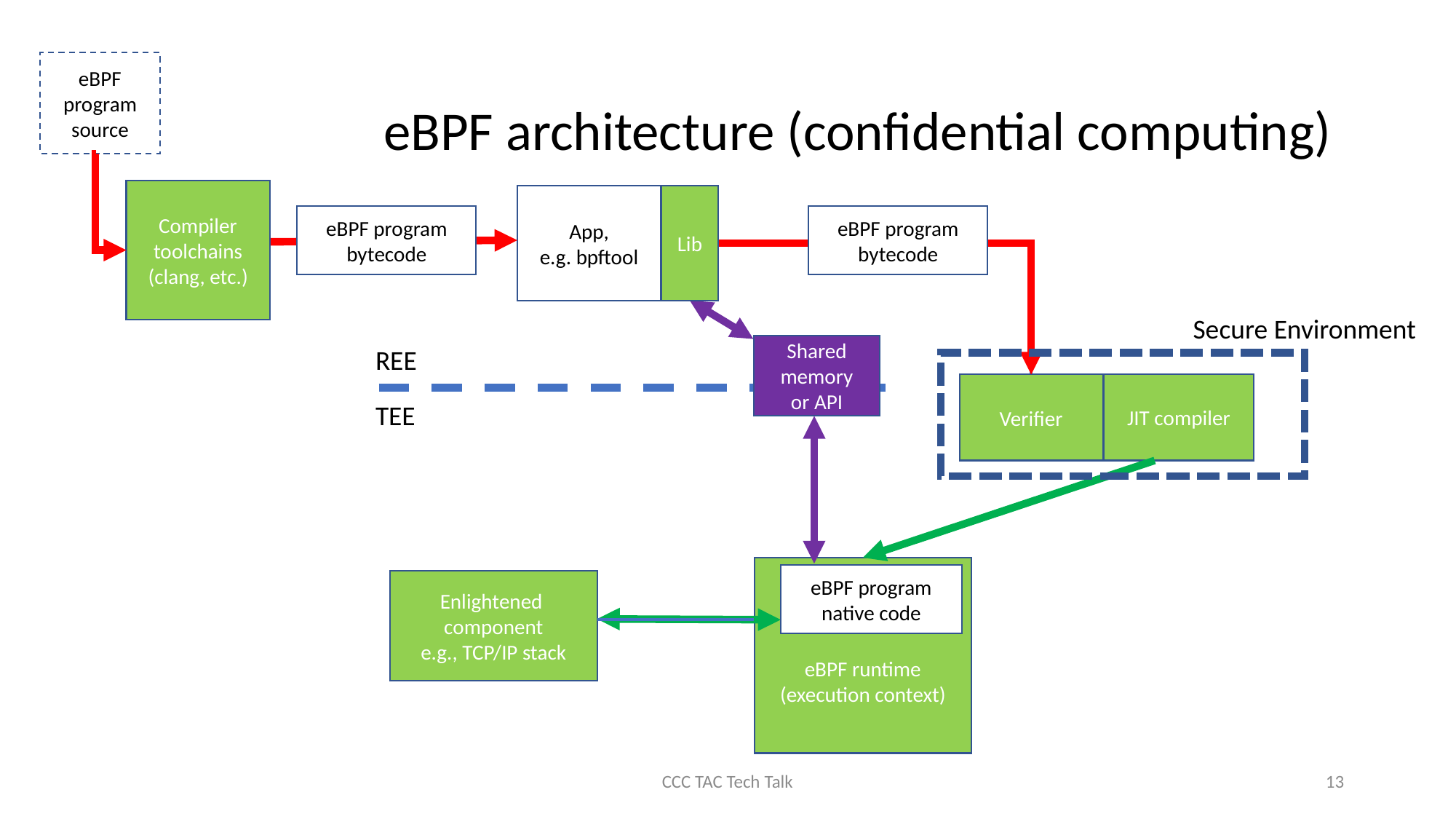

eBPF program source
# eBPF architecture (confidential computing)
Compiler toolchains (clang, etc.)
Lib
App,
e.g. bpftool
eBPF program bytecode
eBPF program bytecode
Secure Environment
Shared memory
or API
REE

JIT compiler
Verifier
TEE

eBPF runtime (execution context)
eBPF program native code
Enlightened
component
e.g., TCP/IP stack
CCC TAC Tech Talk
13